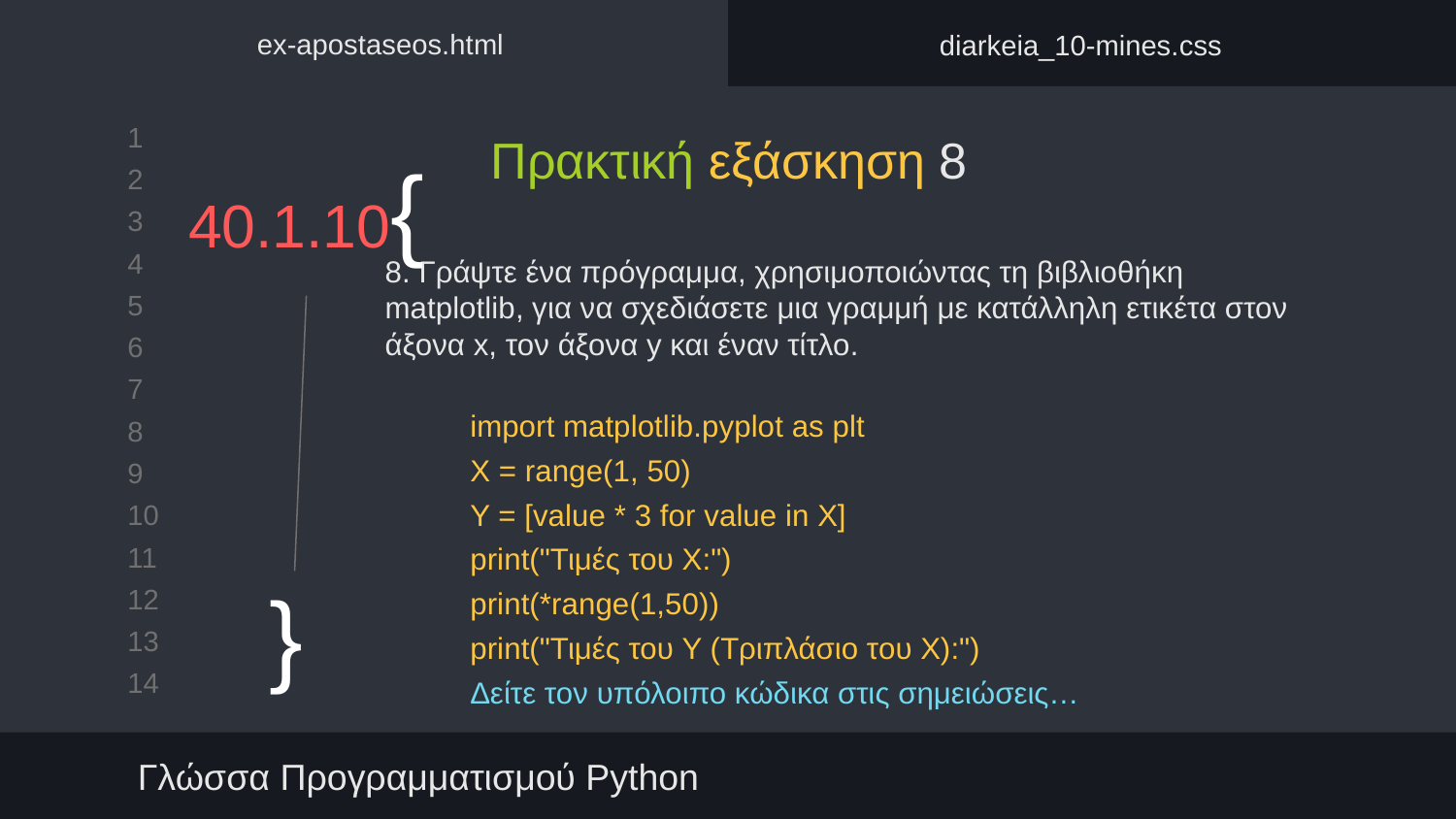

ex-apostaseos.html
diarkeia_10-mines.css
Πρακτική εξάσκηση 8
# 40.1.10{
8. Γράψτε ένα πρόγραμμα, χρησιμοποιώντας τη βιβλιοθήκη matplotlib, για να σχεδιάσετε μια γραμμή με κατάλληλη ετικέτα στον άξονα x, τον άξονα y και έναν τίτλο.
import matplotlib.pyplot as plt
X = range(1, 50)
Y = [value * 3 for value in X]
print("Τιμές του X:")
print(*range(1,50))
print("Τιμές του Y (Τριπλάσιο του X):")
Δείτε τον υπόλοιπο κώδικα στις σημειώσεις…
}
Γλώσσα Προγραμματισμού Python